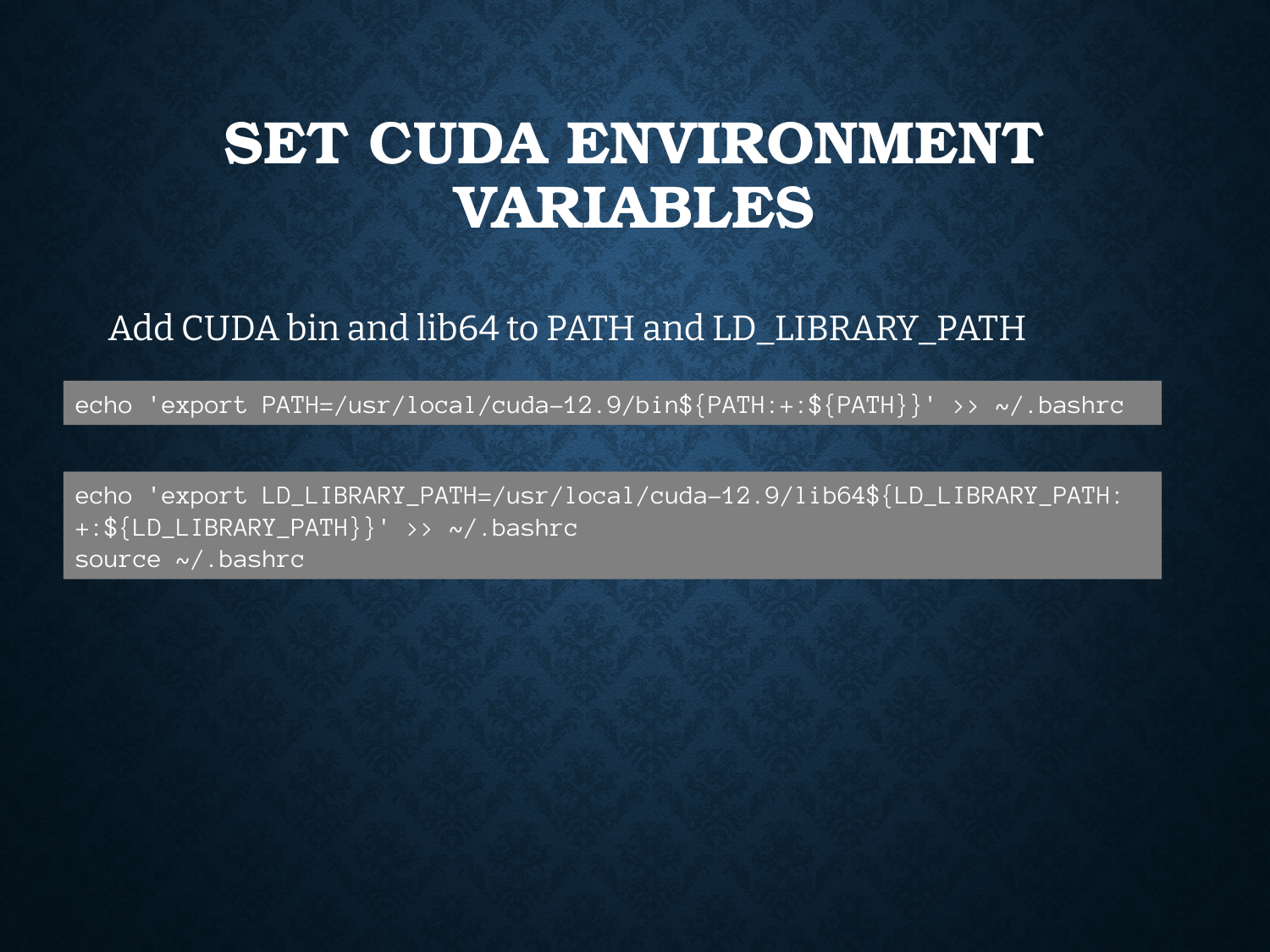

# Set CUDA Environment Variables
Add CUDA bin and lib64 to PATH and LD_LIBRARY_PATH
echo 'export PATH=/usr/local/cuda-12.9/bin${PATH:+:${PATH}}' >> ~/.bashrc
echo 'export LD_LIBRARY_PATH=/usr/local/cuda-12.9/lib64${LD_LIBRARY_PATH:+:${LD_LIBRARY_PATH}}' >> ~/.bashrc
source ~/.bashrc